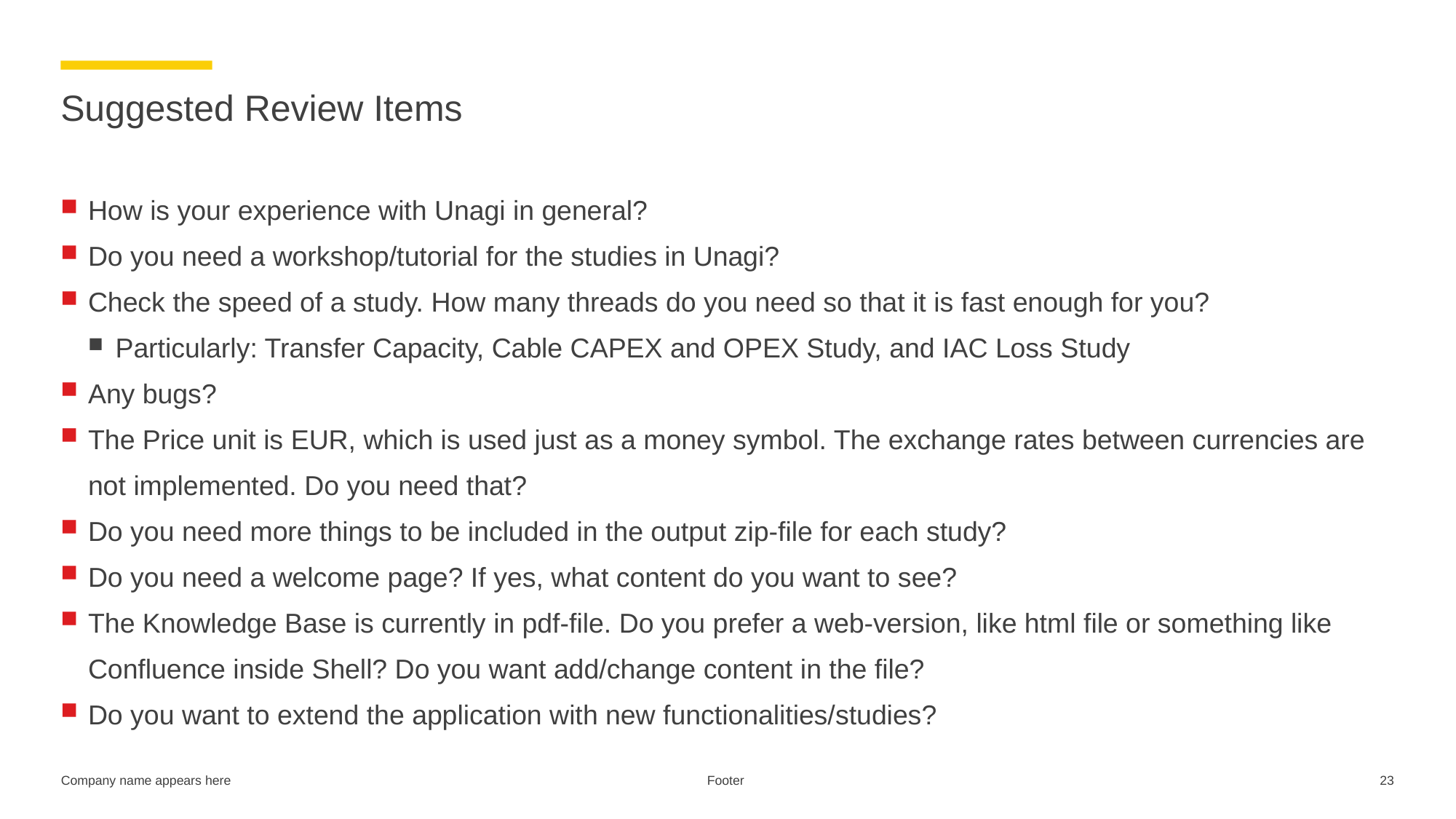

# Suggested Review Items
How is your experience with Unagi in general?
Do you need a workshop/tutorial for the studies in Unagi?
Check the speed of a study. How many threads do you need so that it is fast enough for you?
Particularly: Transfer Capacity, Cable CAPEX and OPEX Study, and IAC Loss Study
Any bugs?
The Price unit is EUR, which is used just as a money symbol. The exchange rates between currencies are not implemented. Do you need that?
Do you need more things to be included in the output zip-file for each study?
Do you need a welcome page? If yes, what content do you want to see?
The Knowledge Base is currently in pdf-file. Do you prefer a web-version, like html file or something like Confluence inside Shell? Do you want add/change content in the file?
Do you want to extend the application with new functionalities/studies?

Footer
23